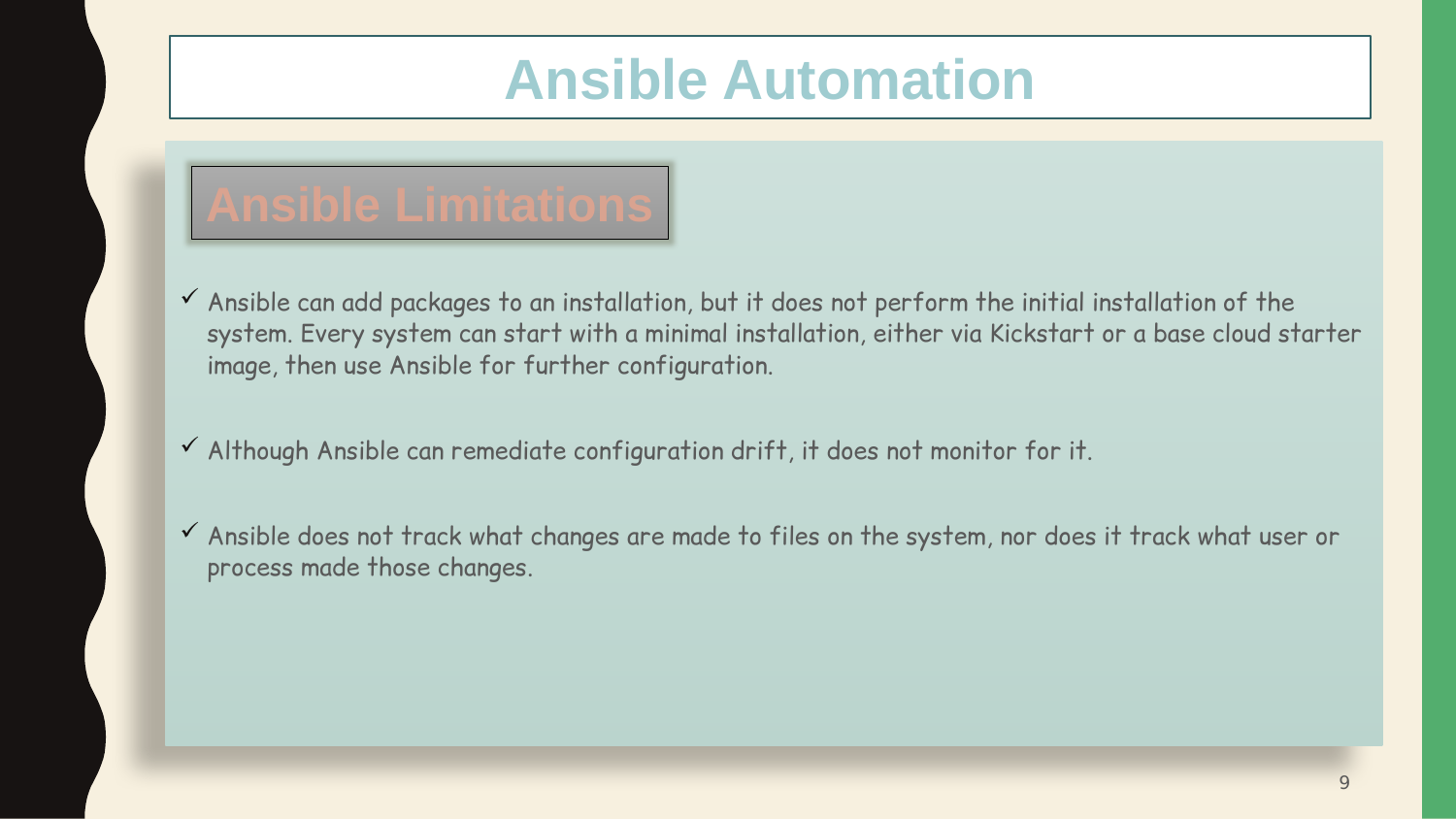

Ansible Automation
#

Ansible can add packages to an installation, but it does not perform the initial installation of the system. Every system can start with a minimal installation, either via Kickstart or a base cloud starter image, then use Ansible for further configuration.

Although Ansible can remediate configuration drift, it does not monitor for it.

Ansible does not track what changes are made to files on the system, nor does it track what user or process made those changes.

Ansible Limitations
9